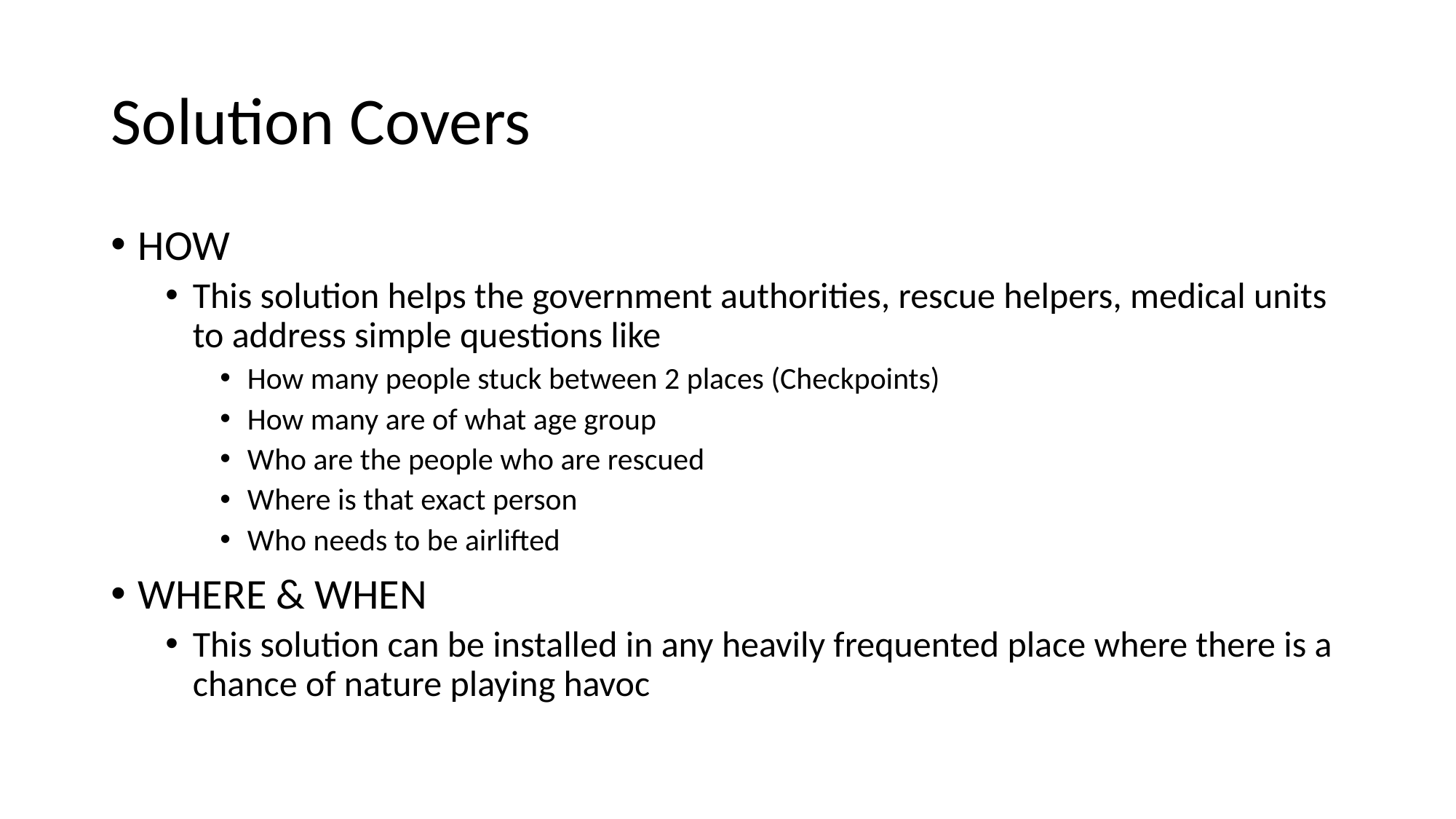

# Solution Covers
HOW
This solution helps the government authorities, rescue helpers, medical units to address simple questions like
How many people stuck between 2 places (Checkpoints)
How many are of what age group
Who are the people who are rescued
Where is that exact person
Who needs to be airlifted
WHERE & WHEN
This solution can be installed in any heavily frequented place where there is a chance of nature playing havoc